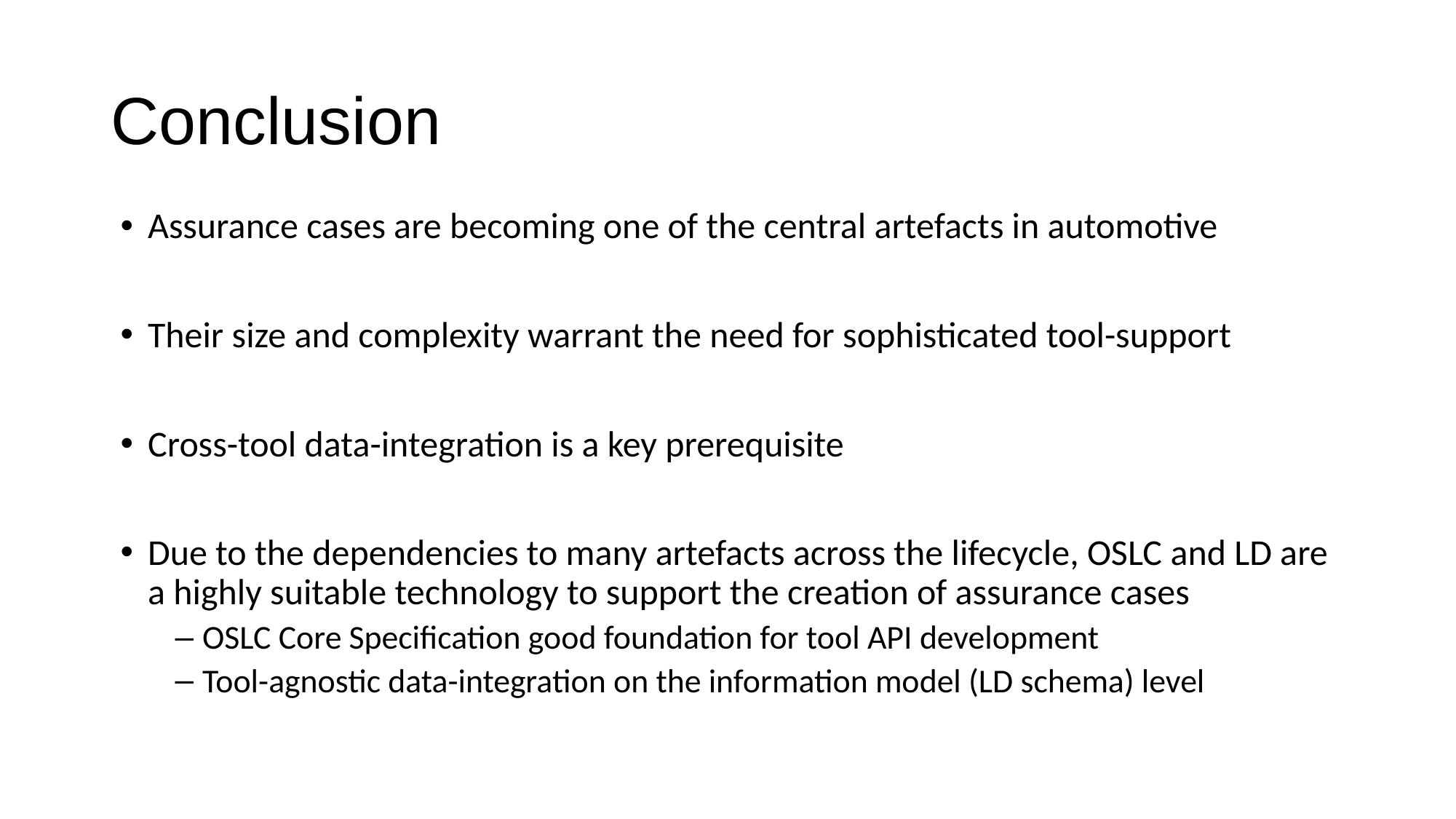

# Conclusion
Assurance cases are becoming one of the central artefacts in automotive

Their size and complexity warrant the need for sophisticated tool-support

Cross-tool data-integration is a key prerequisite

Due to the dependencies to many artefacts across the lifecycle, OSLC and LD are a highly suitable technology to support the creation of assurance cases
OSLC Core Specification good foundation for tool API development
Tool-agnostic data-integration on the information model (LD schema) level